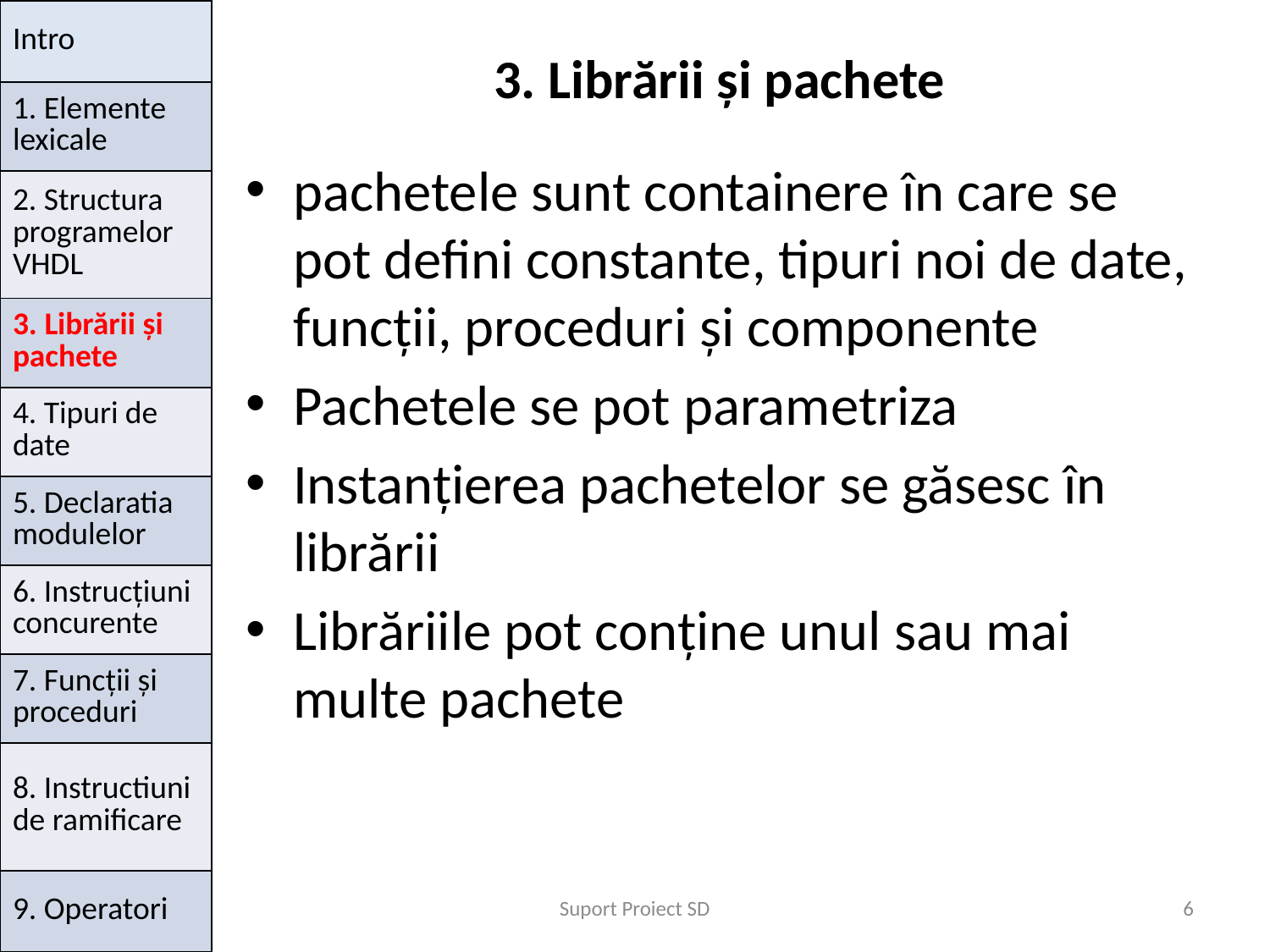

| Intro |
| --- |
| 1. Elemente lexicale |
| 2. Structura programelor VHDL |
| 3. Librării și pachete |
| 4. Tipuri de date |
| 5. Declaratia modulelor |
| 6. Instrucțiuni concurente |
| 7. Funcții și proceduri |
| 8. Instructiuni de ramificare |
| 9. Operatori |
# 3. Librării și pachete
pachetele sunt containere în care se pot defini constante, tipuri noi de date, funcții, proceduri și componente
Pachetele se pot parametriza
Instanțierea pachetelor se găsesc în librării
Librăriile pot conține unul sau mai multe pachete
Suport Proiect SD
6